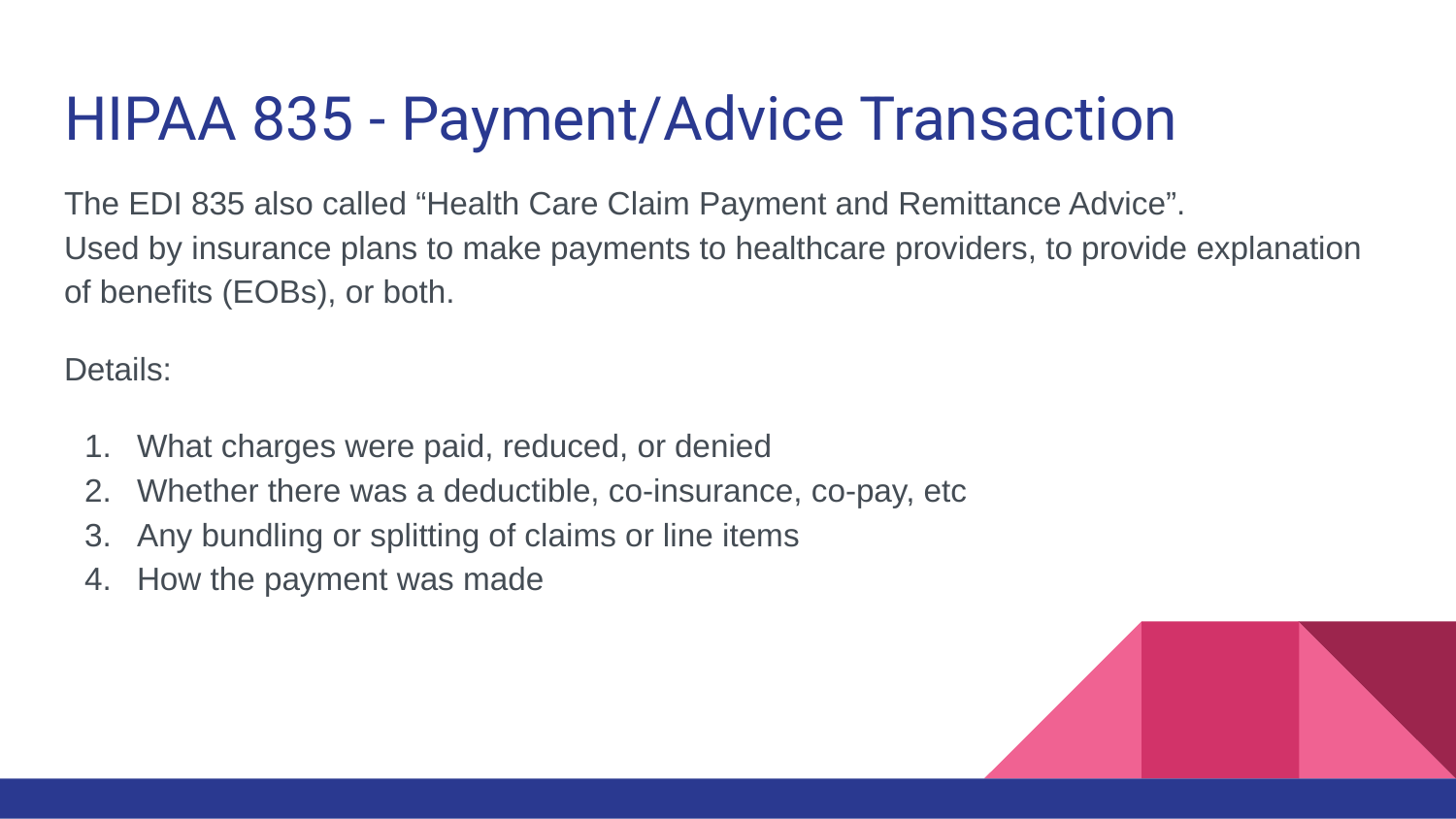

# HIPAA 835 - Payment/Advice Transaction
The EDI 835 also called “Health Care Claim Payment and Remittance Advice”.
Used by insurance plans to make payments to healthcare providers, to provide explanation of benefits (EOBs), or both.
Details:
What charges were paid, reduced, or denied
Whether there was a deductible, co-insurance, co-pay, etc
Any bundling or splitting of claims or line items
How the payment was made